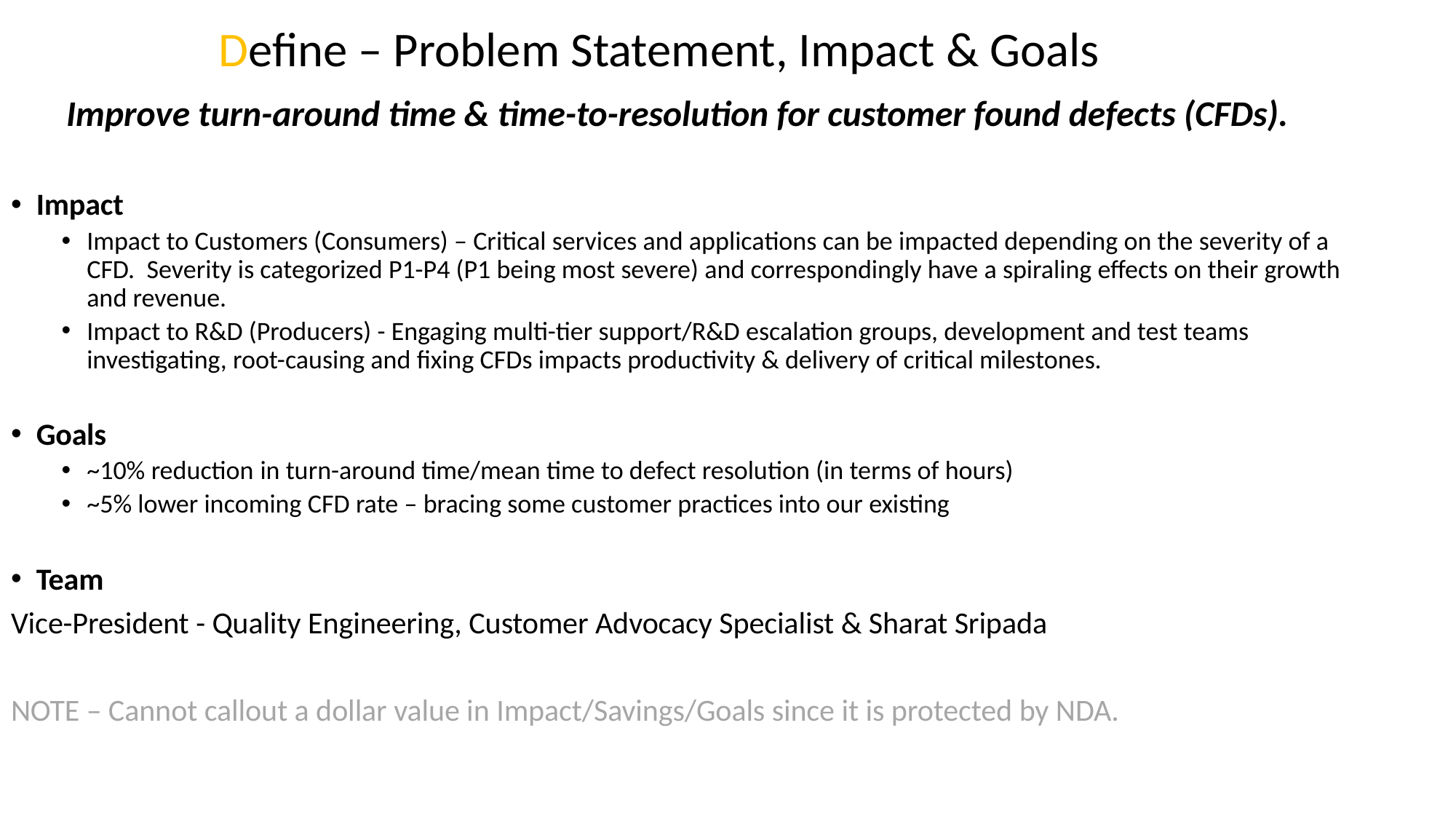

# Define – Problem Statement, Impact & Goals
Improve turn-around time & time-to-resolution for customer found defects (CFDs).

Impact
Impact to Customers (Consumers) – Critical services and applications can be impacted depending on the severity of a CFD.  Severity is categorized P1-P4 (P1 being most severe) and correspondingly have a spiraling effects on their growth and revenue.
Impact to R&D (Producers) - Engaging multi-tier support/R&D escalation groups, development and test teams investigating, root-causing and fixing CFDs impacts productivity & delivery of critical milestones.

Goals
~10% reduction in turn-around time/mean time to defect resolution (in terms of hours)
~5% lower incoming CFD rate – bracing some customer practices into our existing

Team
Vice-President - Quality Engineering, Customer Advocacy Specialist & Sharat Sripada

NOTE – Cannot callout a dollar value in Impact/Savings/Goals since it is protected by NDA.